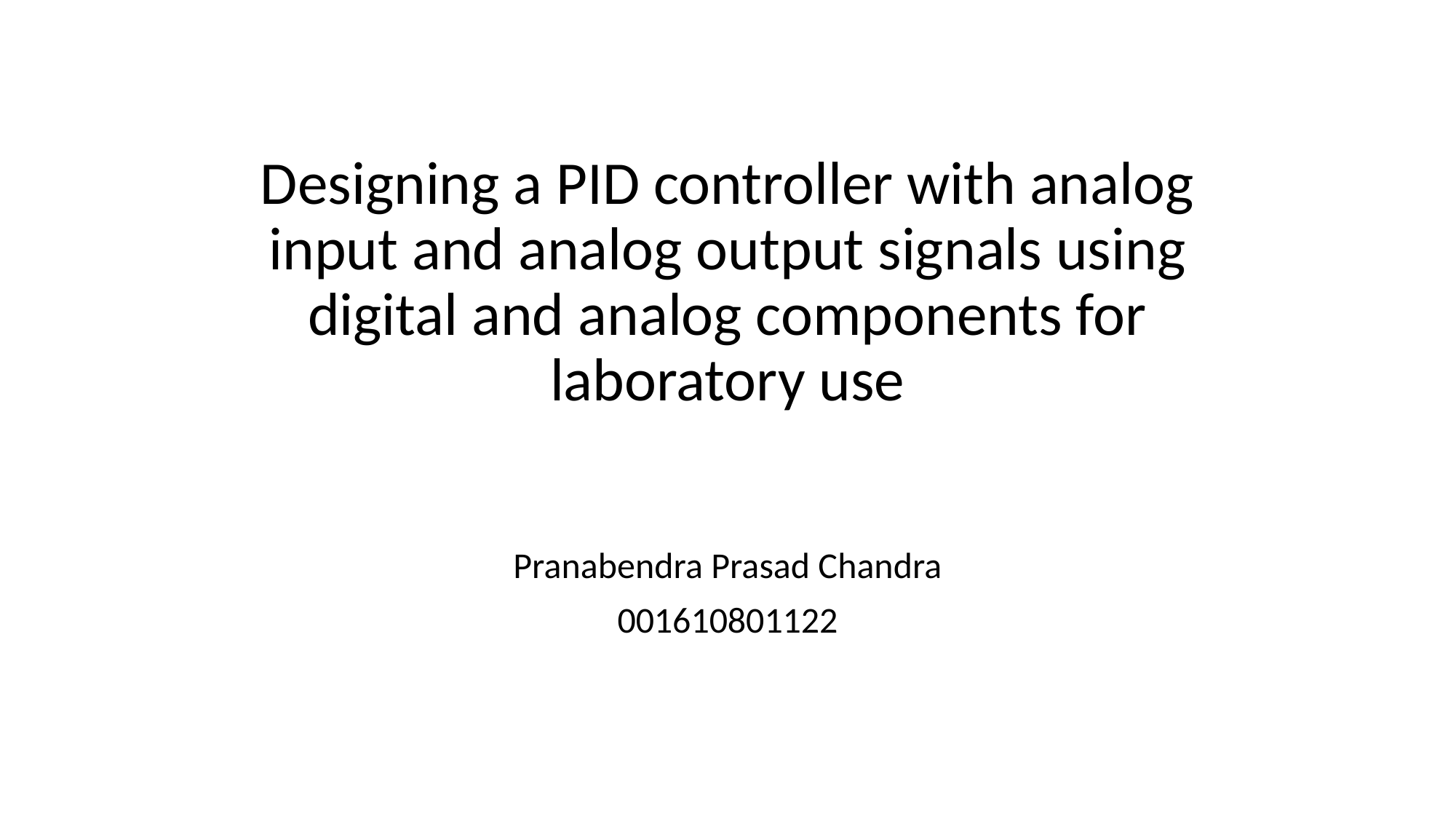

# Designing a PID controller with analog input and analog output signals using digital and analog components for laboratory use
Pranabendra Prasad Chandra
001610801122